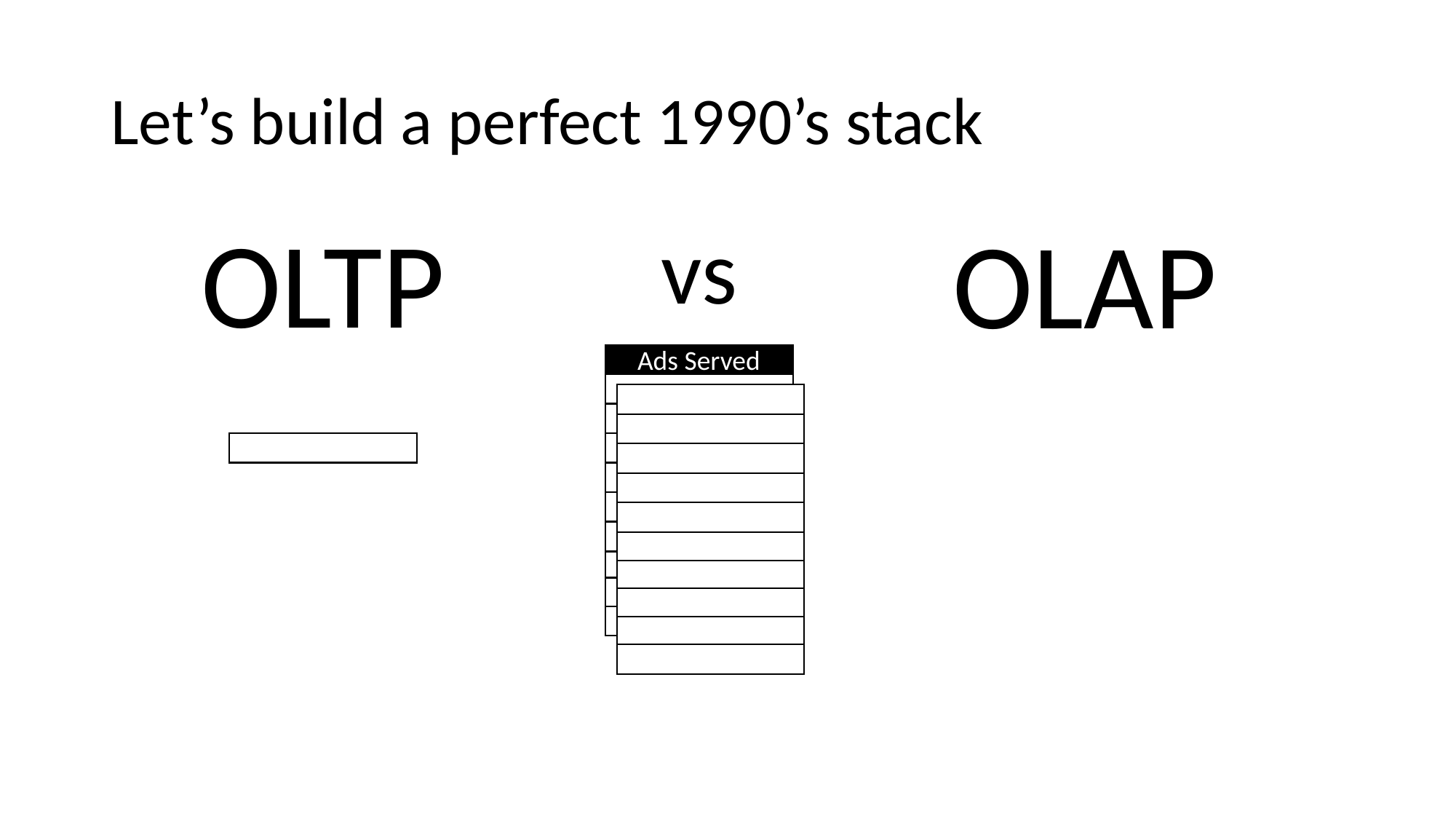

# Let’s build a perfect 1990’s stack
OLTP
OLAP
vs
Ads Served